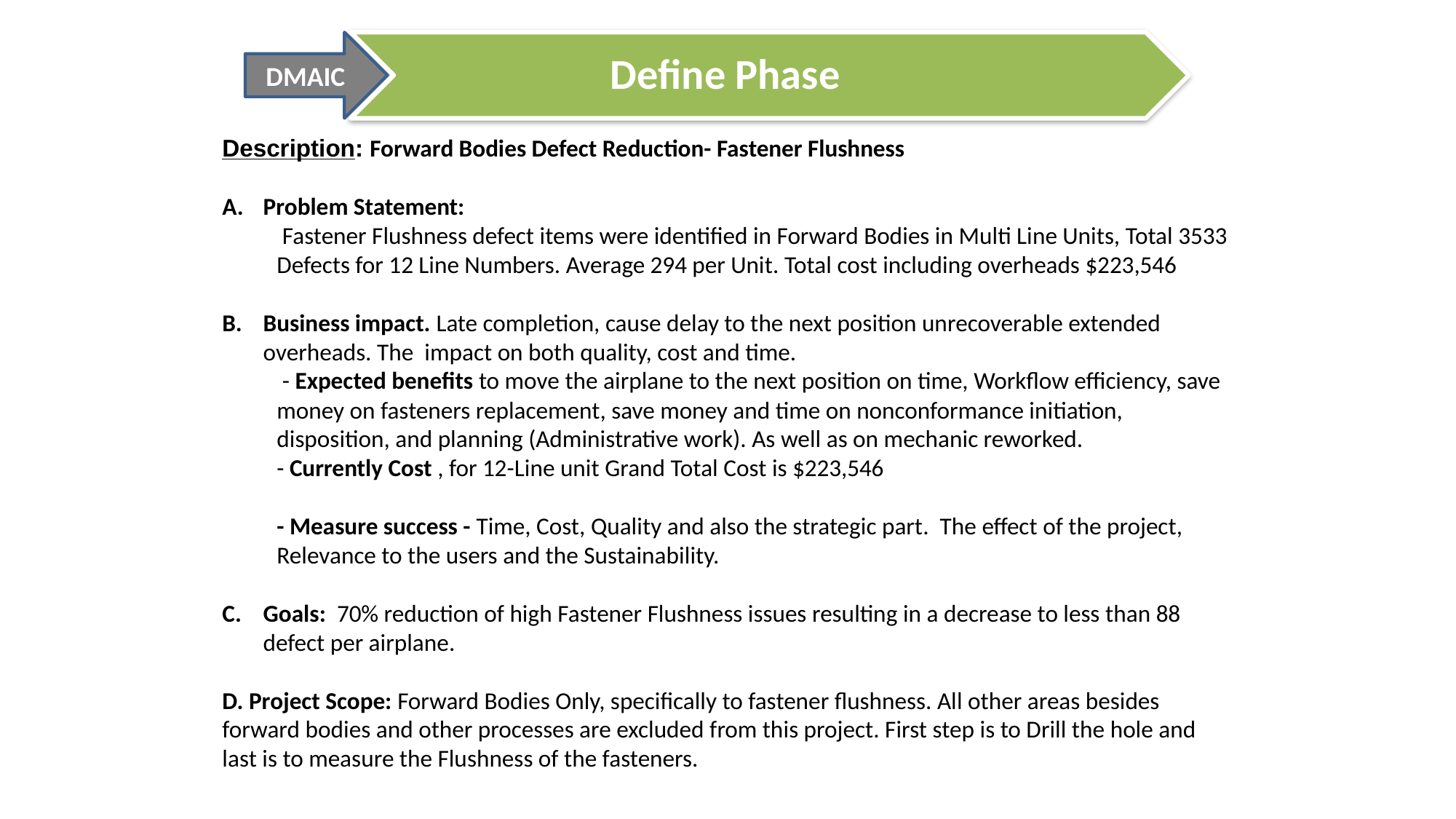

DMAIC
Define Phase
Description: Forward Bodies Defect Reduction- Fastener Flushness

Problem Statement:
 Fastener Flushness defect items were identified in Forward Bodies in Multi Line Units, Total 3533 Defects for 12 Line Numbers. Average 294 per Unit. Total cost including overheads $223,546

Business impact. Late completion, cause delay to the next position unrecoverable extended overheads. The  impact on both quality, cost and time.
 - Expected benefits to move the airplane to the next position on time, Workflow efficiency, save money on fasteners replacement, save money and time on nonconformance initiation, disposition, and planning (Administrative work). As well as on mechanic reworked.
- Currently Cost , for 12-Line unit Grand Total Cost is $223,546

- Measure success - Time, Cost, Quality and also the strategic part.  The effect of the project, Relevance to the users and the Sustainability.

Goals:  70% reduction of high Fastener Flushness issues resulting in a decrease to less than 88 defect per airplane.

D. Project Scope: Forward Bodies Only, specifically to fastener flushness. All other areas besides forward bodies and other processes are excluded from this project. First step is to Drill the hole and last is to measure the Flushness of the fasteners.